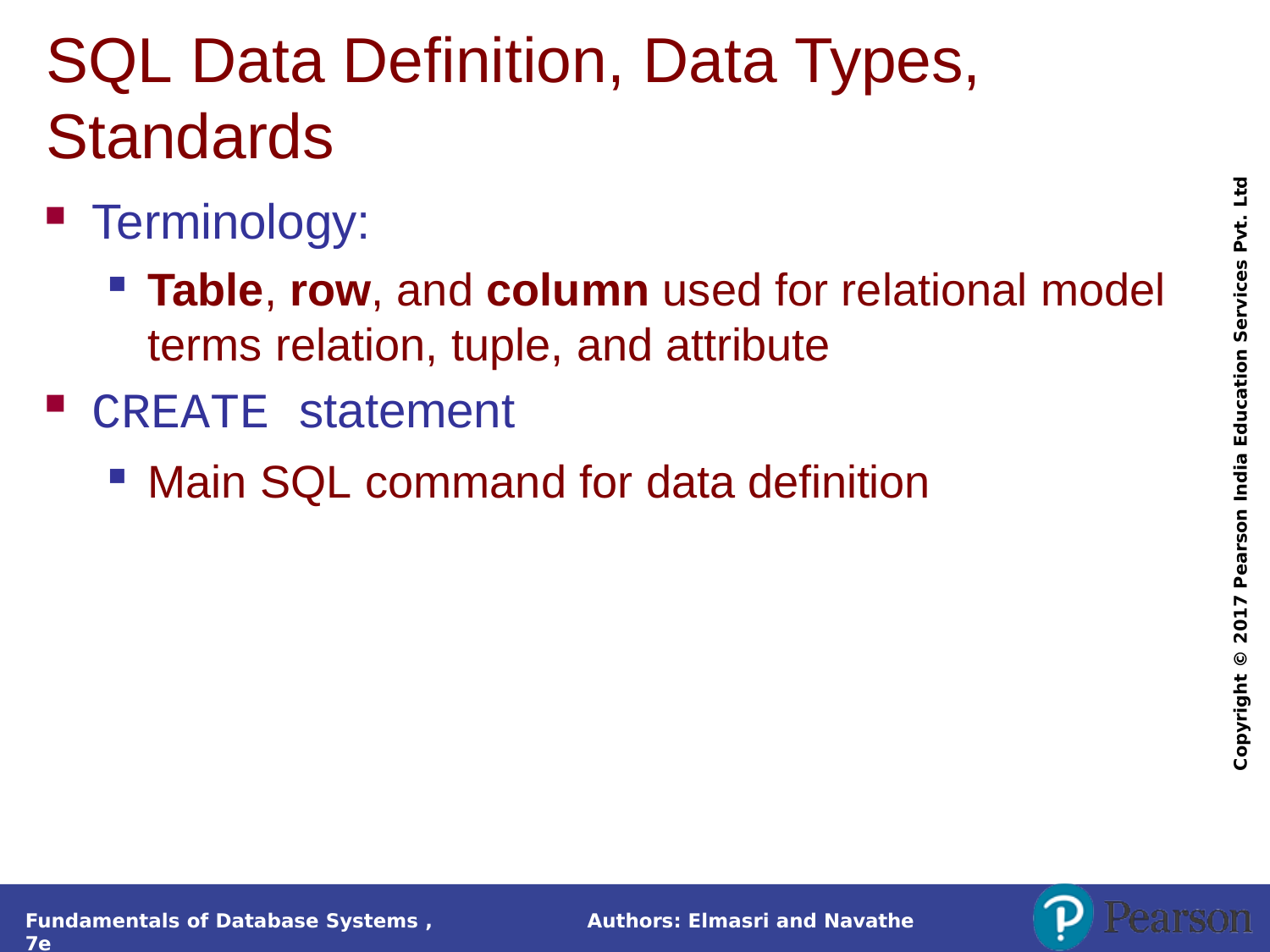

# SQL Data Definition, Data Types, Standards
Copyright © 2017 Pearson India Education Services Pvt. Ltd
Terminology:
Table, row, and column used for relational model terms relation, tuple, and attribute
CREATE statement
Main SQL command for data definition
Authors: Elmasri and Navathe
Fundamentals of Database Systems , 7e